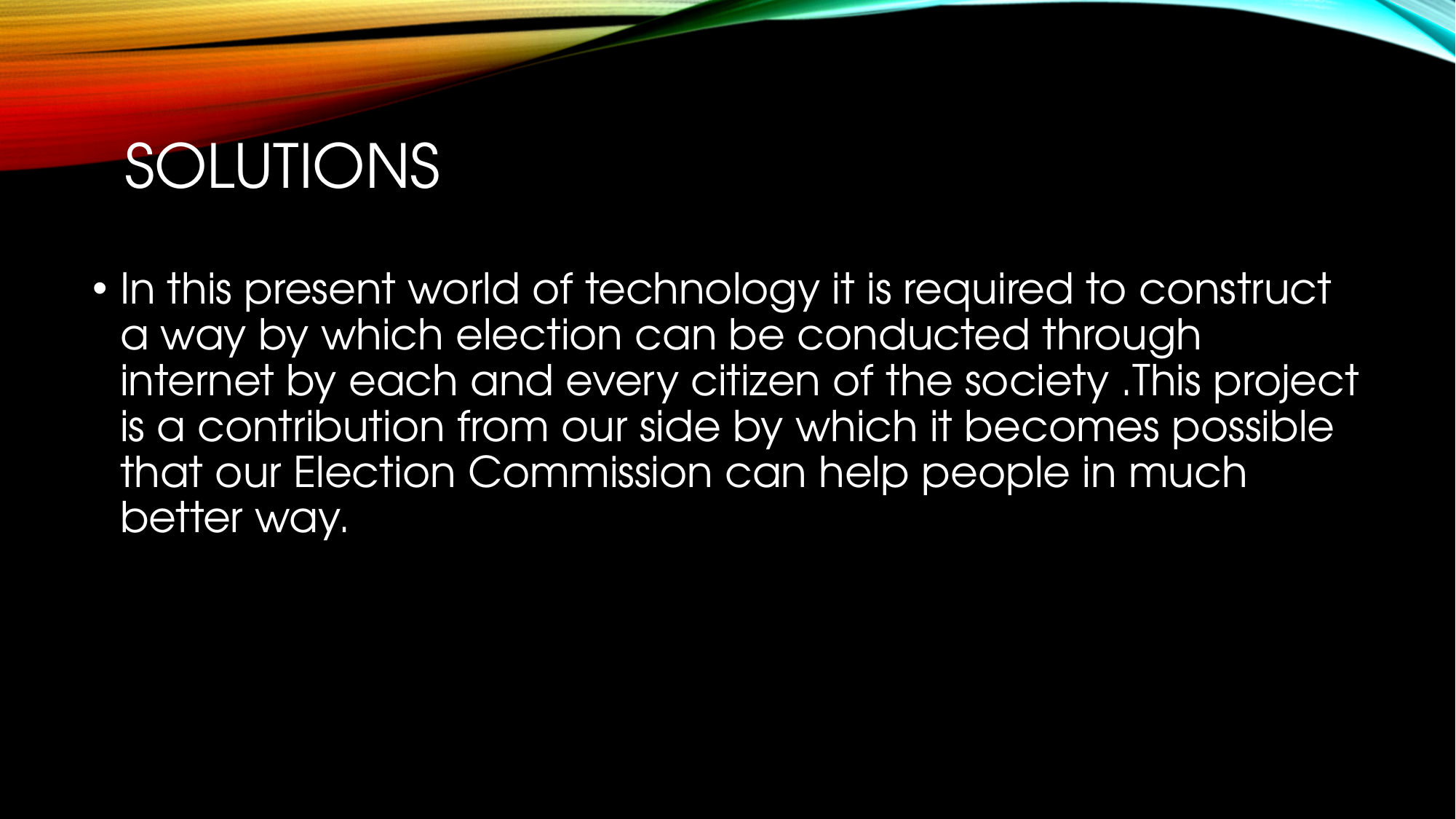

# solutions
In this present world of technology it is required to construct a way by which election can be conducted through internet by each and every citizen of the society .This project is a contribution from our side by which it becomes possible that our Election Commission can help people in much better way.